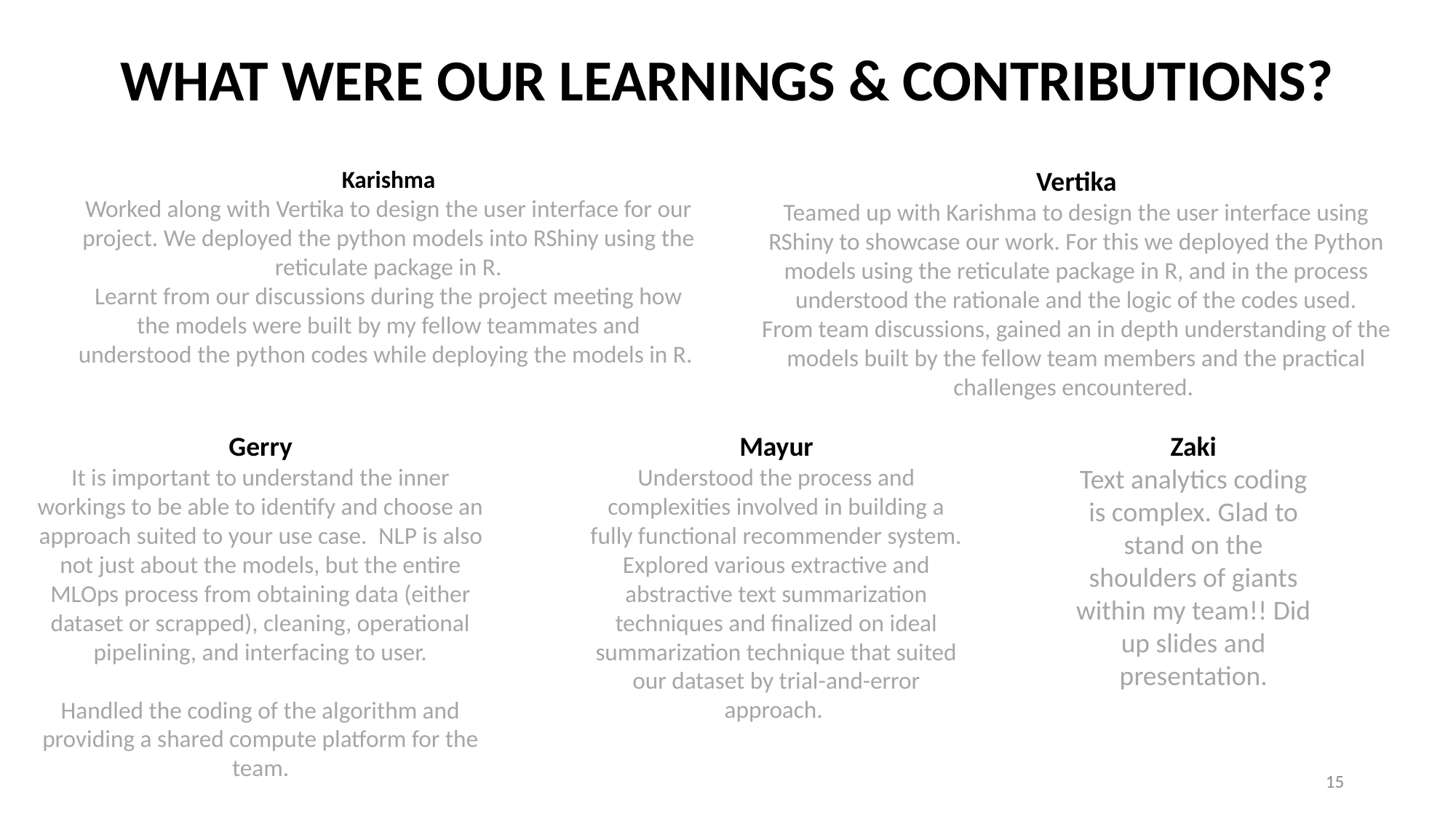

# WHAT WERE OUR LEARNINGS & CONTRIBUTIONS?
Karishma
Worked along with Vertika to design the user interface for our project. We deployed the python models into RShiny using the reticulate package in R.
Learnt from our discussions during the project meeting how the models were built by my fellow teammates and understood the python codes while deploying the models in R.
Vertika
Teamed up with Karishma to design the user interface using RShiny to showcase our work. For this we deployed the Python models using the reticulate package in R, and in the process understood the rationale and the logic of the codes used.
From team discussions, gained an in depth understanding of the models built by the fellow team members and the practical challenges encountered.
Zaki
Text analytics coding is complex. Glad to stand on the shoulders of giants within my team!! Did up slides and presentation.
Mayur
Understood the process and complexities involved in building a fully functional recommender system. Explored various extractive and abstractive text summarization techniques and finalized on ideal summarization technique that suited our dataset by trial-and-error approach.
Gerry
It is important to understand the inner workings to be able to identify and choose an approach suited to your use case.  NLP is also not just about the models, but the entire MLOps process from obtaining data (either dataset or scrapped), cleaning, operational pipelining, and interfacing to user.

Handled the coding of the algorithm and providing a shared compute platform for the team.
15